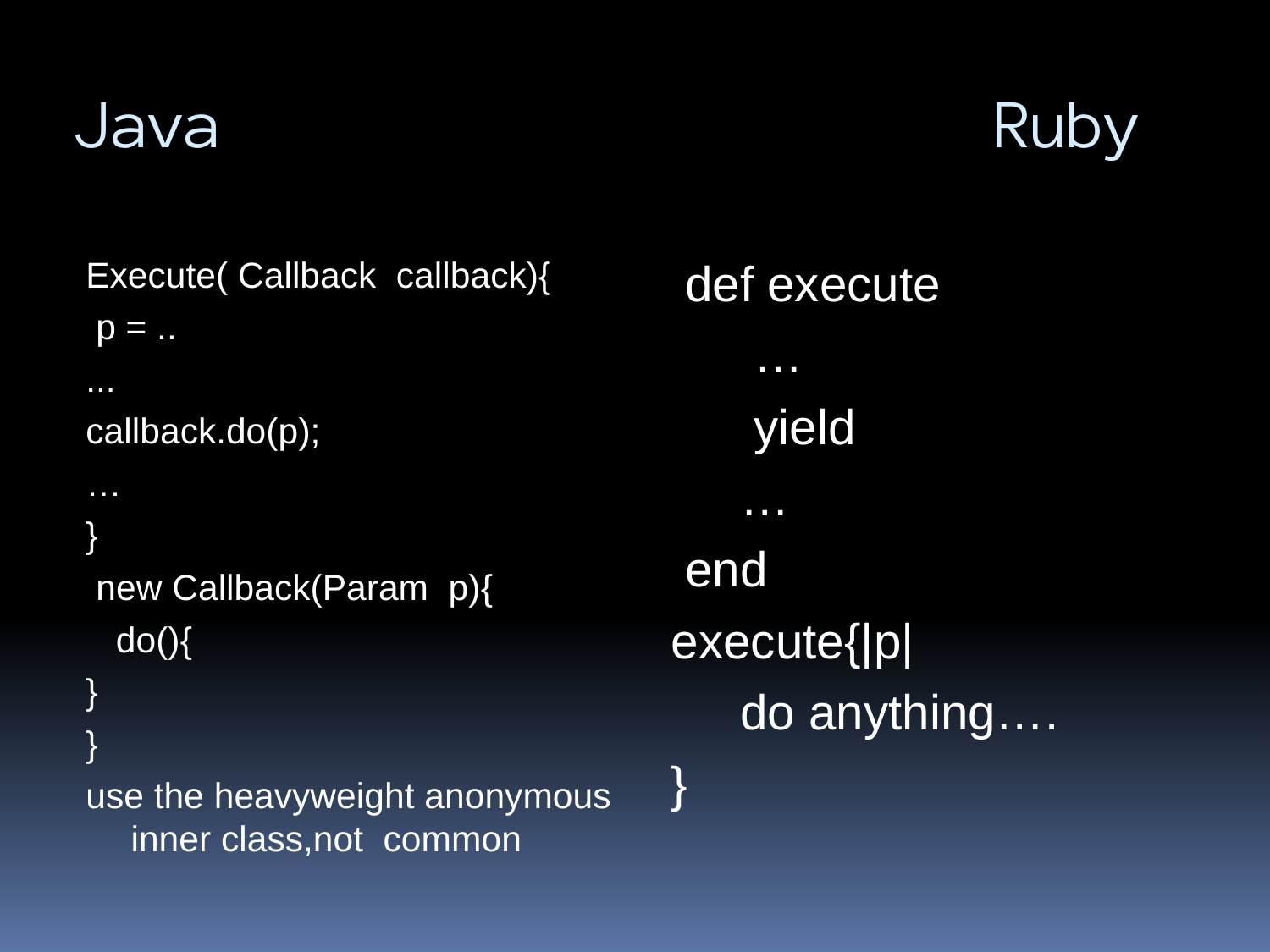

# Java                     Ruby
Execute( Callback  callback){
 p = ..
...
callback.do(p);
…
}
 new Callback(Param  p){
   do(){
}
}
use the heavyweight anonymous inner class,not  common

 def execute
      …
      yield
     …
 end
execute{|p|
     do anything….
}